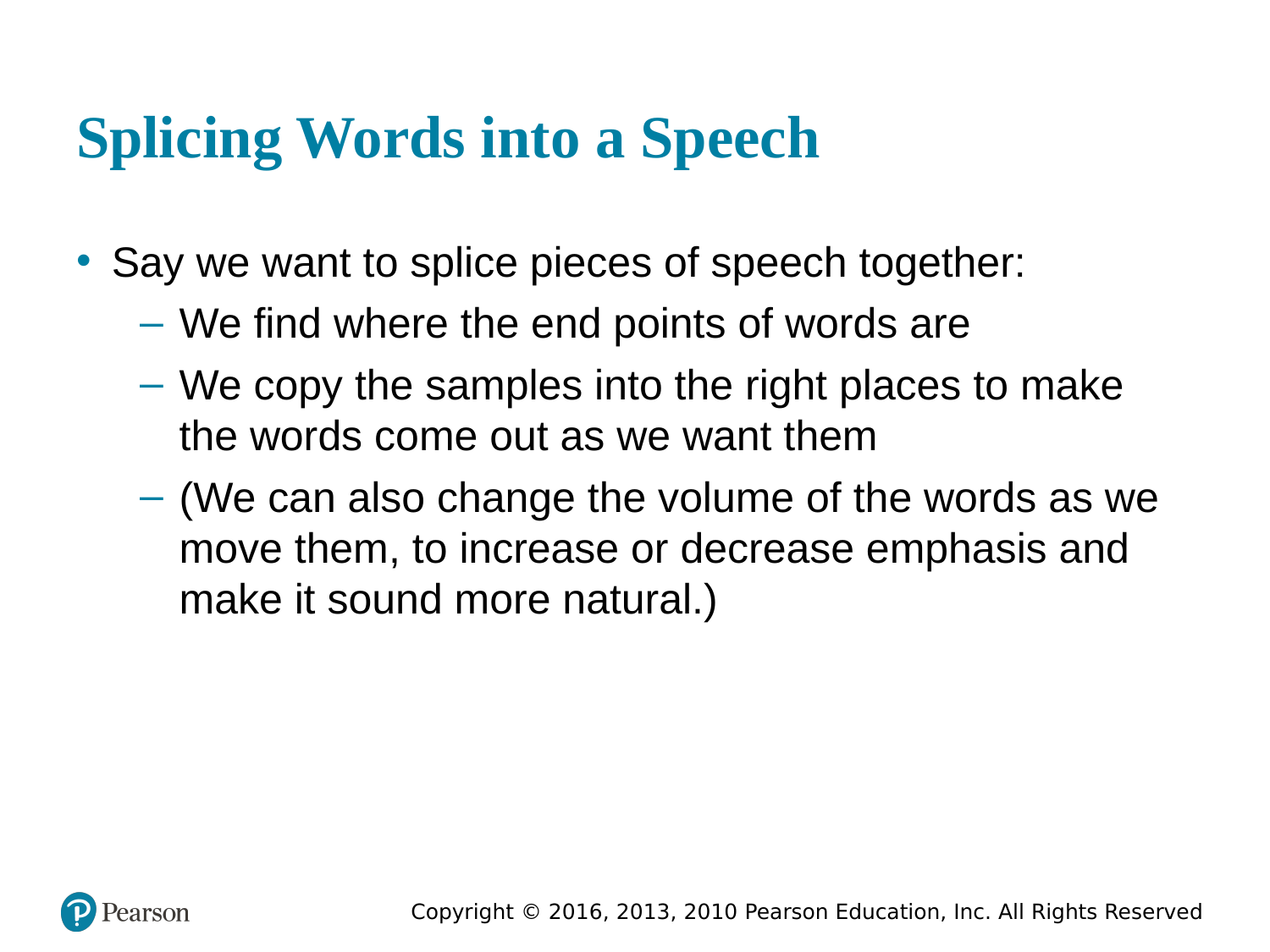

# Splicing Words into a Speech
Say we want to splice pieces of speech together:
We find where the end points of words are
We copy the samples into the right places to make the words come out as we want them
(We can also change the volume of the words as we move them, to increase or decrease emphasis and make it sound more natural.)